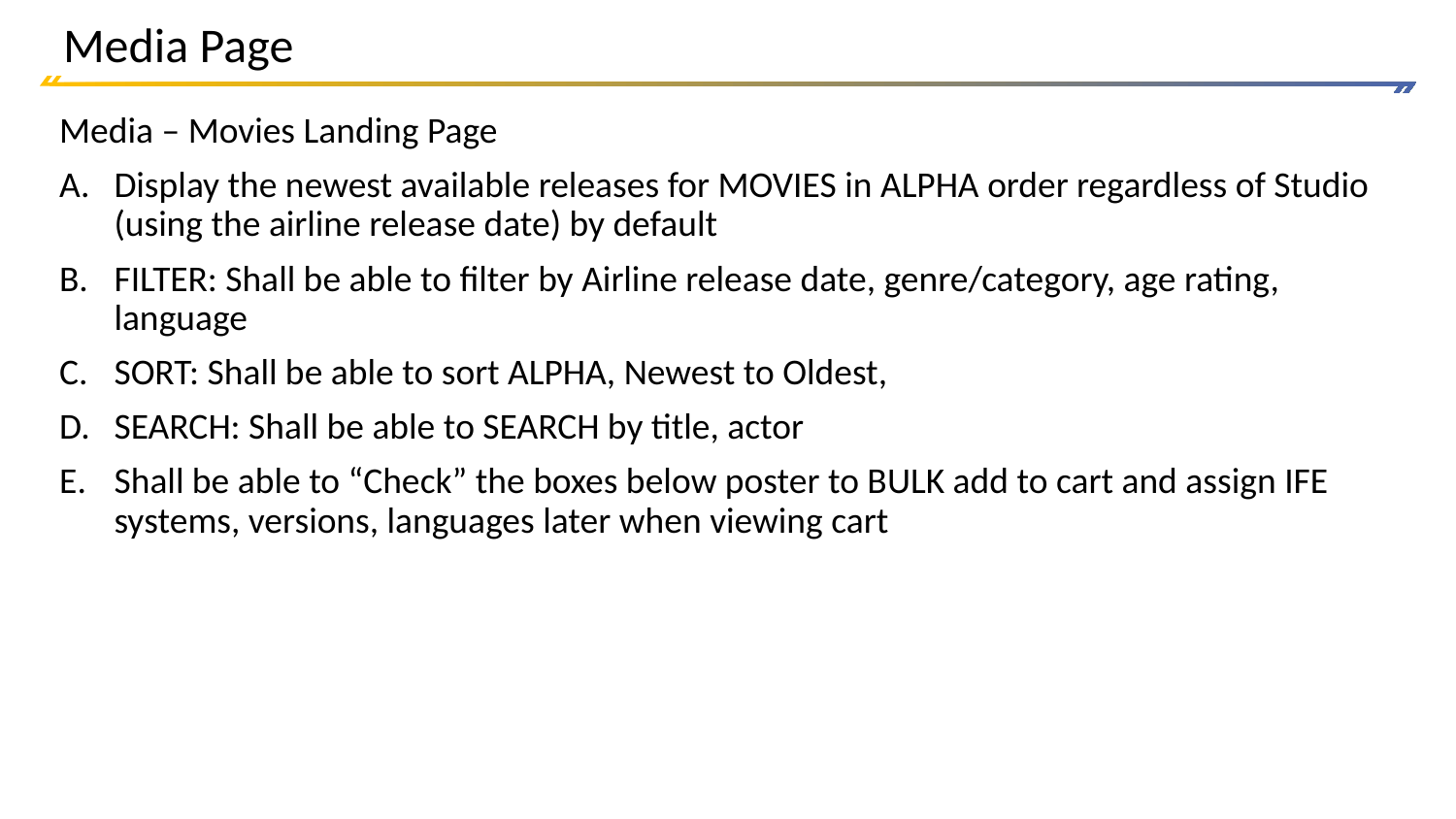

# Media Page
Media – Movies Landing Page
Display the newest available releases for MOVIES in ALPHA order regardless of Studio (using the airline release date) by default
FILTER: Shall be able to filter by Airline release date, genre/category, age rating, language
SORT: Shall be able to sort ALPHA, Newest to Oldest,
SEARCH: Shall be able to SEARCH by title, actor
Shall be able to “Check” the boxes below poster to BULK add to cart and assign IFE systems, versions, languages later when viewing cart